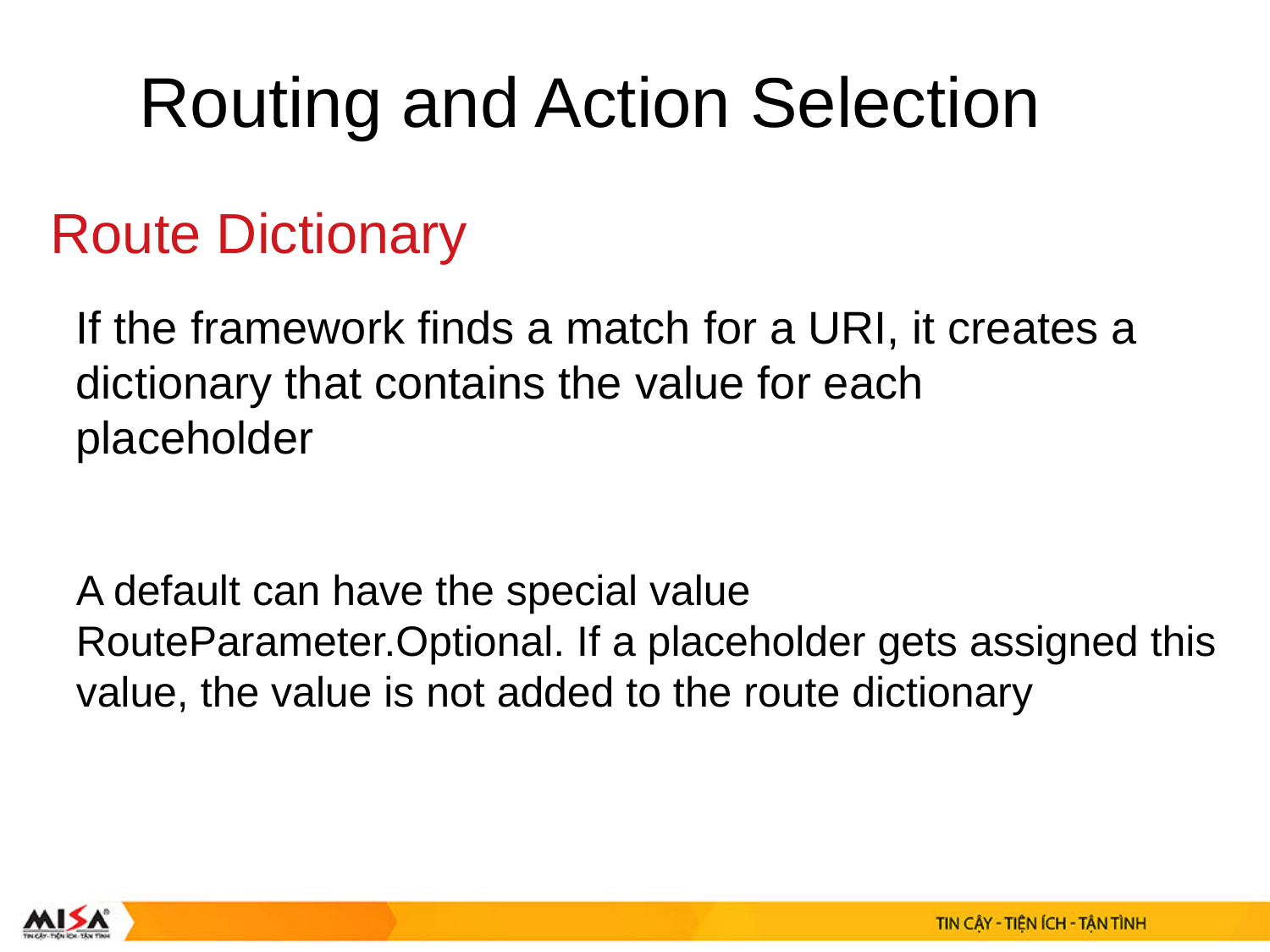

Routing and Action Selection
Route Dictionary
If the framework finds a match for a URI, it creates a dictionary that contains the value for each placeholder
A default can have the special value RouteParameter.Optional. If a placeholder gets assigned this value, the value is not added to the route dictionary